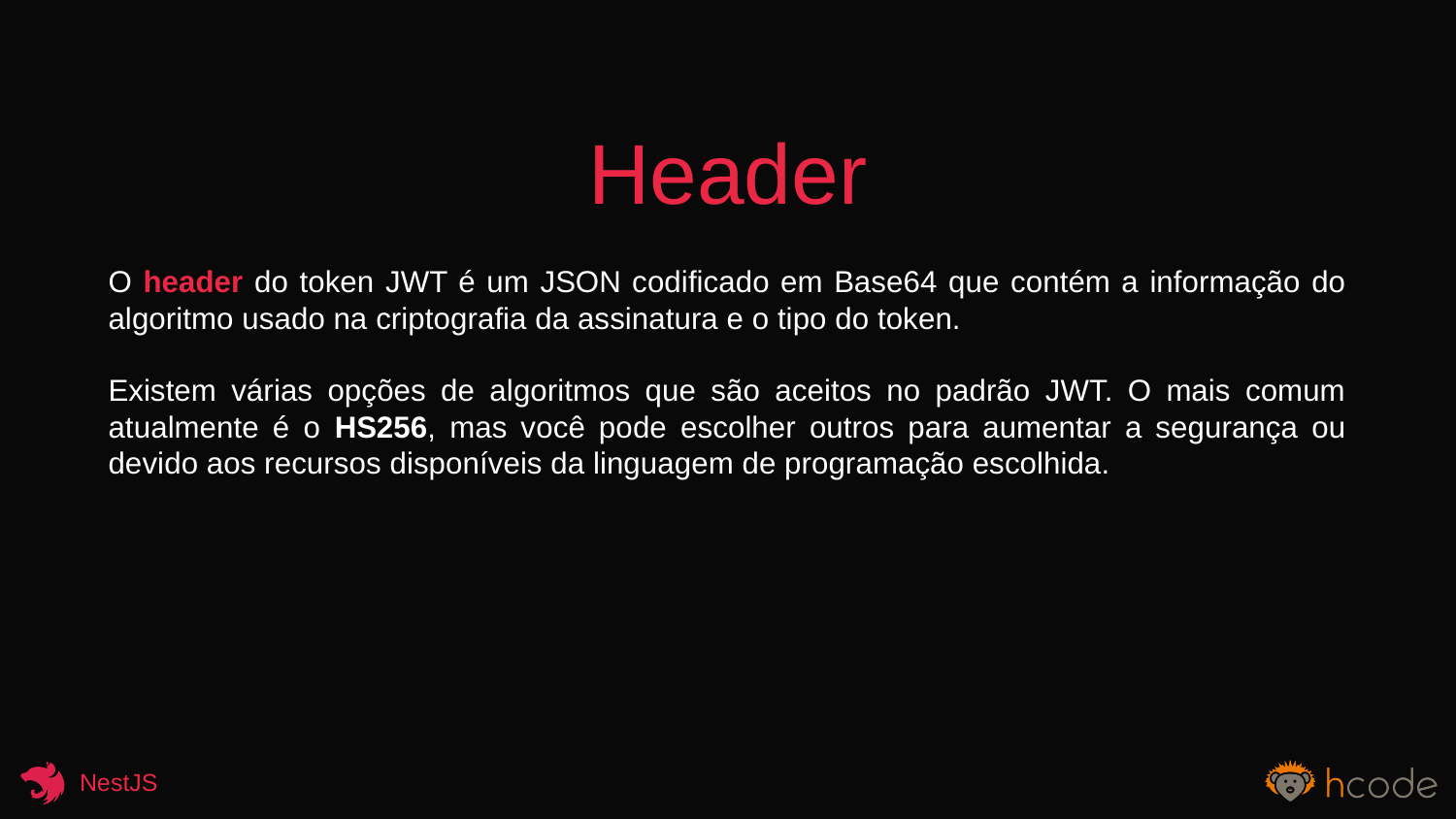

Header

O header do token JWT é um JSON codificado em Base64 que contém a informação do algoritmo usado na criptografia da assinatura e o tipo do token.

Existem várias opções de algoritmos que são aceitos no padrão JWT. O mais comum atualmente é o HS256, mas você pode escolher outros para aumentar a segurança ou devido aos recursos disponíveis da linguagem de programação escolhida.